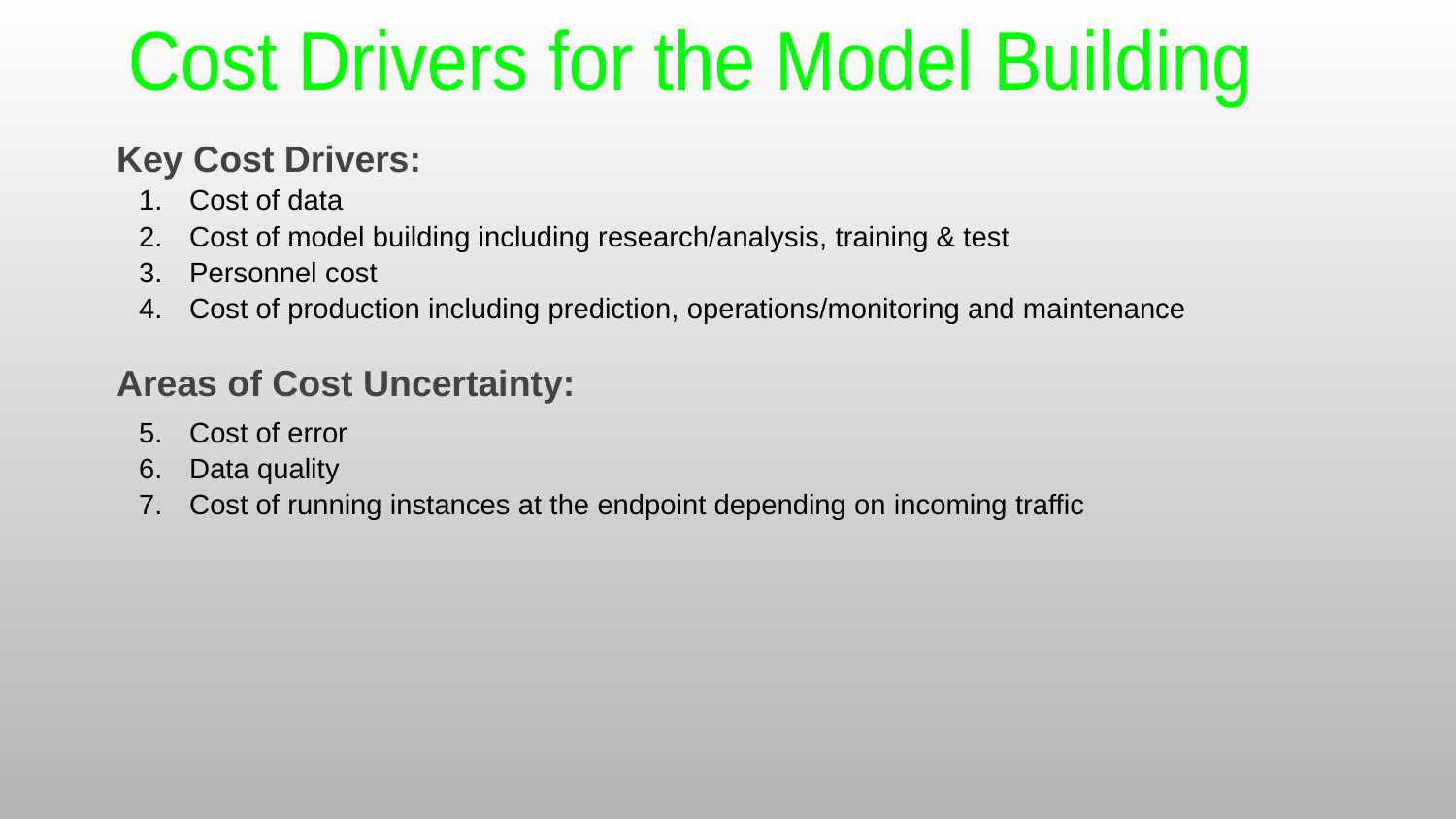

Cost Drivers for the Model Building

Key Cost Drivers:
Cost of data
Cost of model building including research/analysis, training & test
Personnel cost
Cost of production including prediction, operations/monitoring and maintenance
Areas of Cost Uncertainty:
Cost of error
Data quality
Cost of running instances at the endpoint depending on incoming traffic